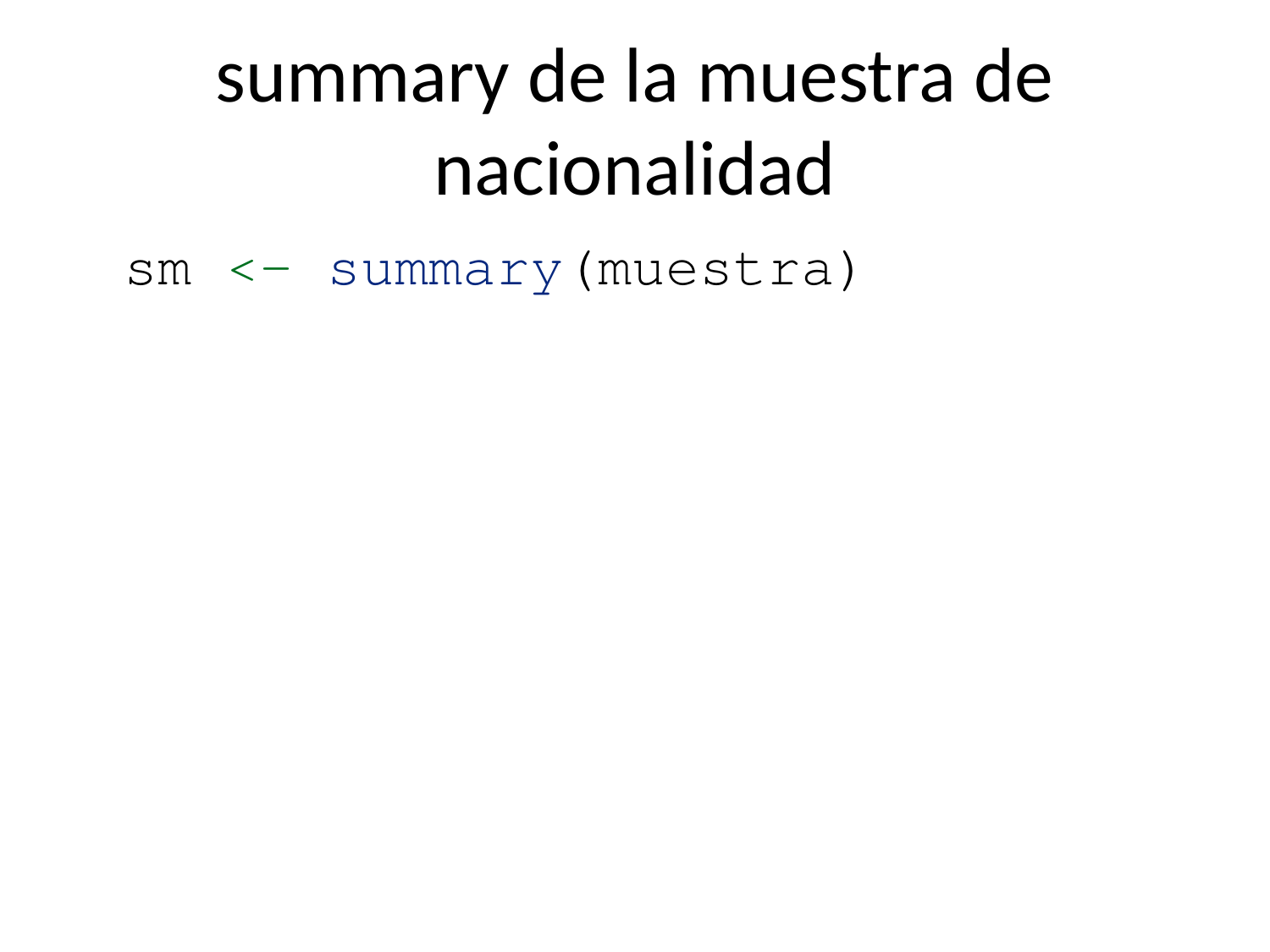

# summary de la muestra de nacionalidad
sm <- summary(muestra)